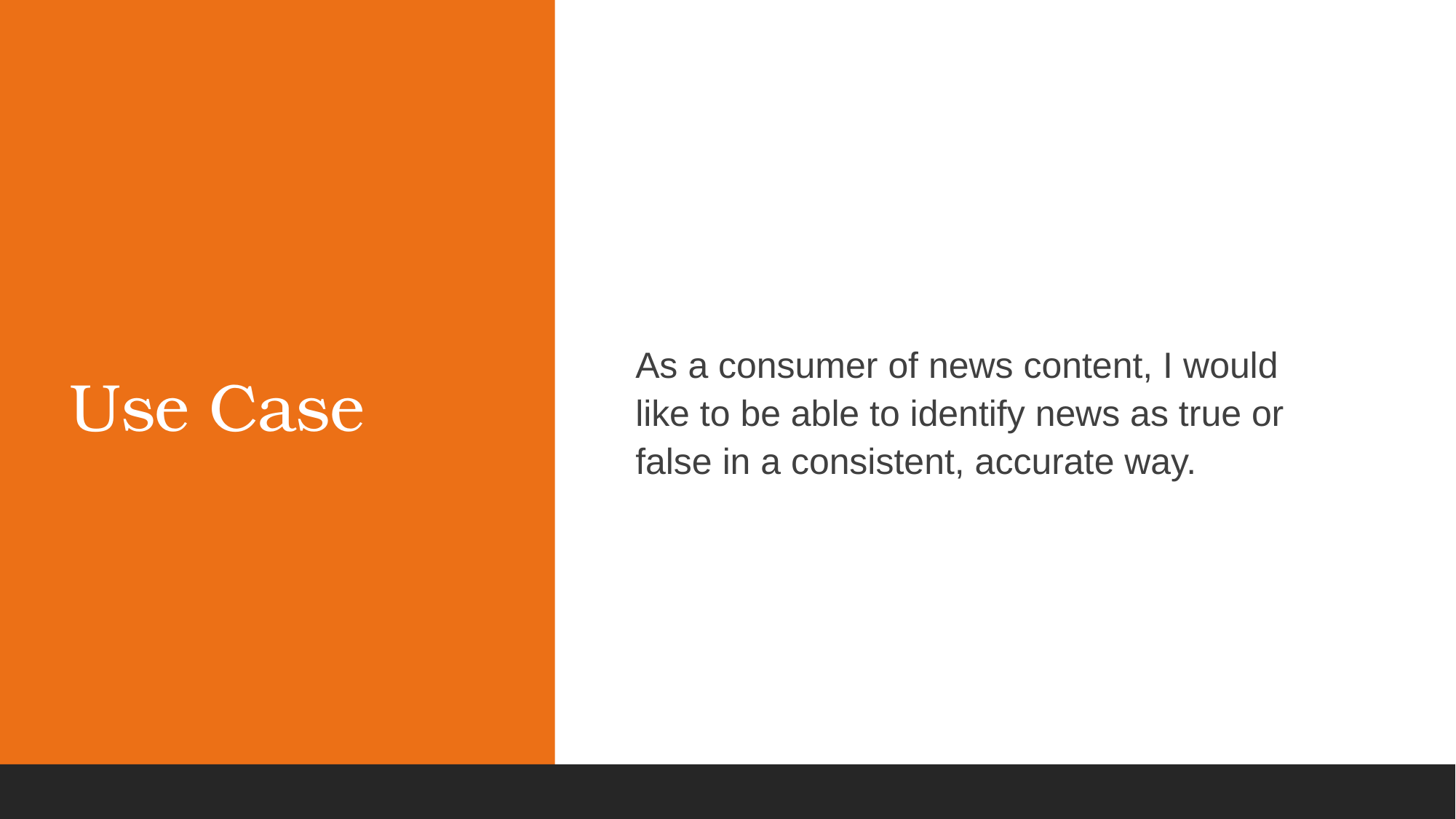

# Use Case
As a consumer of news content, I would like to be able to identify news as true or false in a consistent, accurate way.